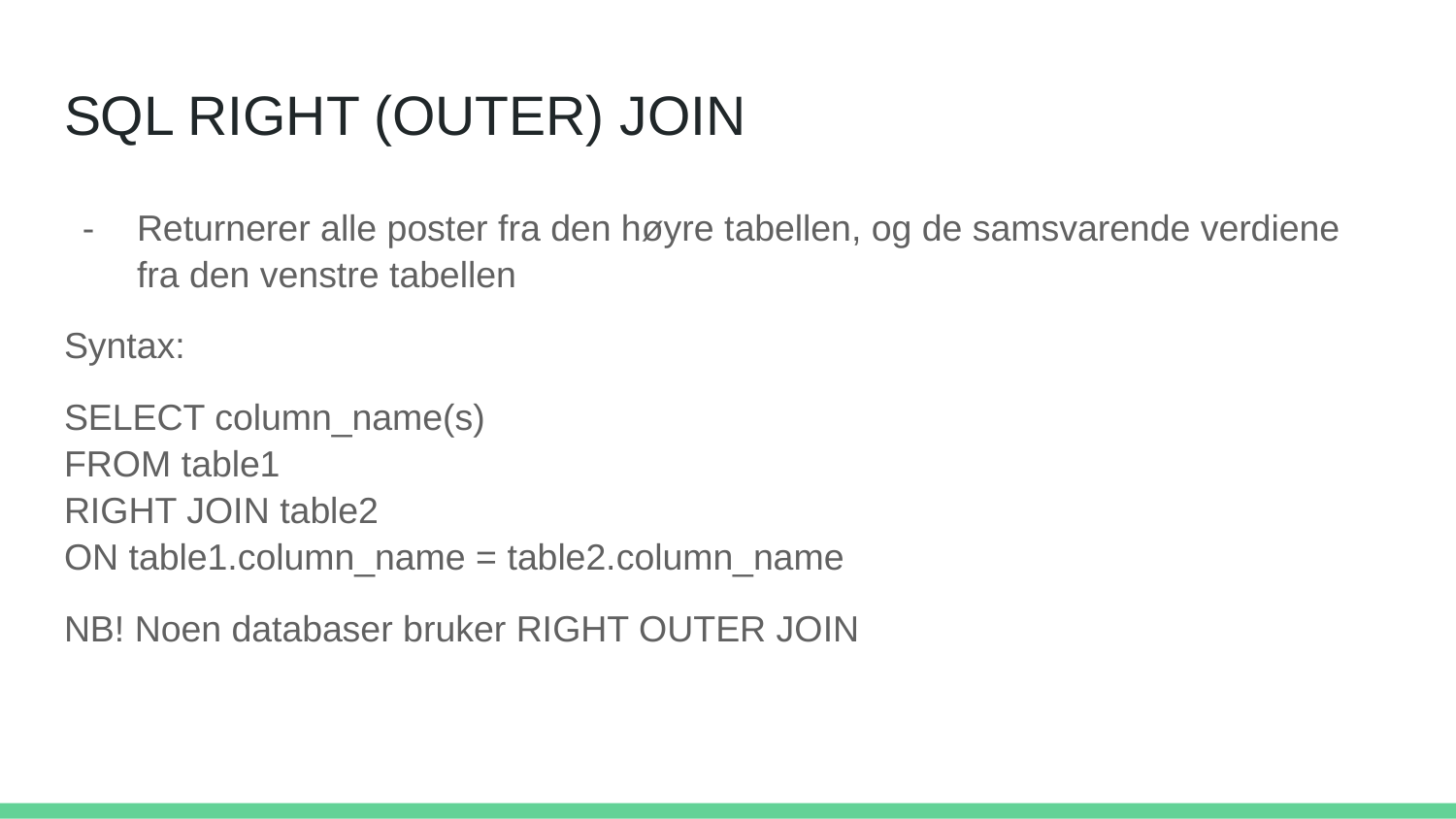

# SQL RIGHT (OUTER) JOIN
Returnerer alle poster fra den høyre tabellen, og de samsvarende verdiene fra den venstre tabellen
Syntax:
SELECT column_name(s)
FROM table1
RIGHT JOIN table2
ON table1.column_name = table2.column_name
NB! Noen databaser bruker RIGHT OUTER JOIN